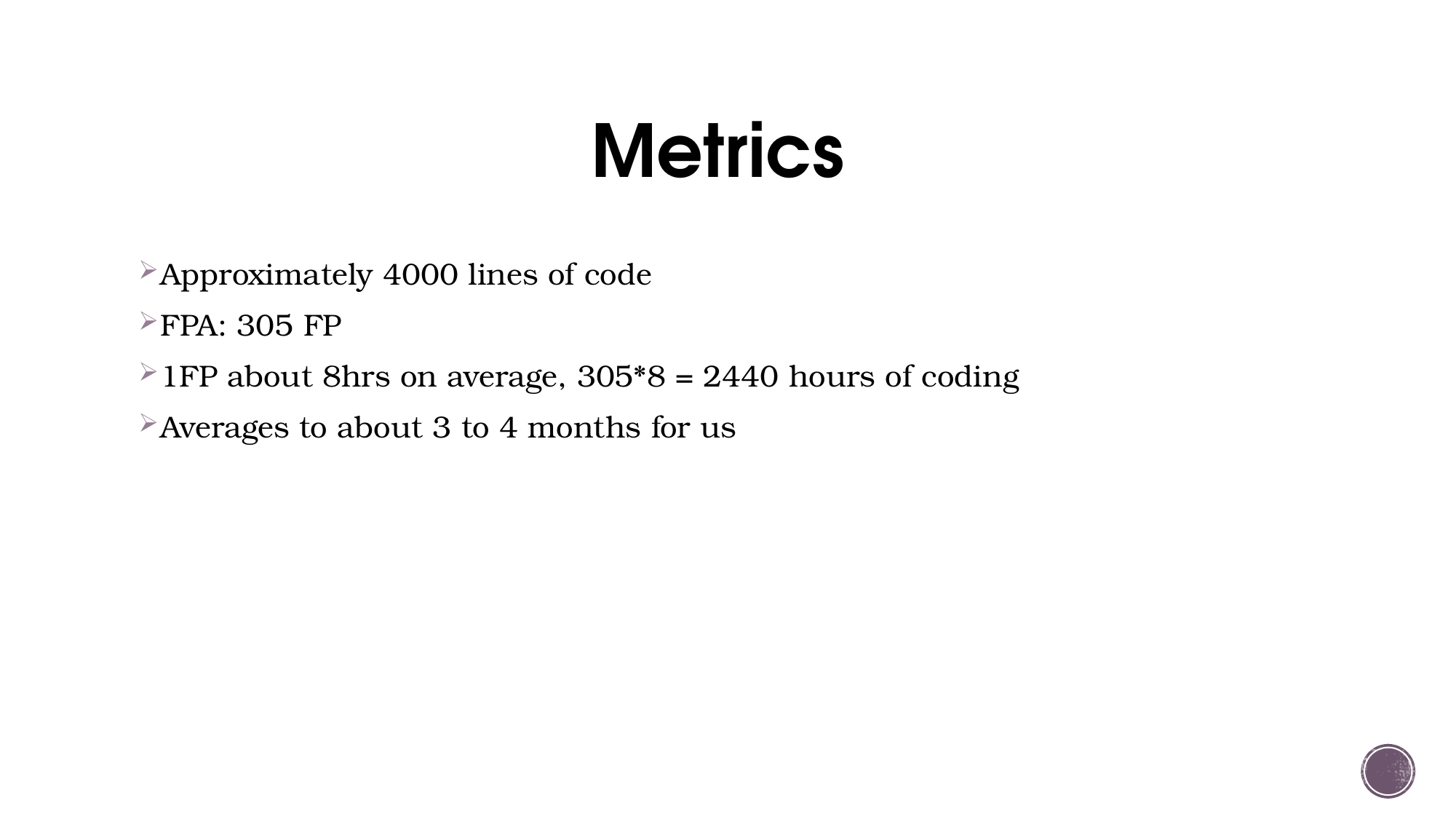

# Metrics
Approximately 4000 lines of code
FPA: 305 FP
1FP about 8hrs on average, 305*8 = 2440 hours of coding
Averages to about 3 to 4 months for us